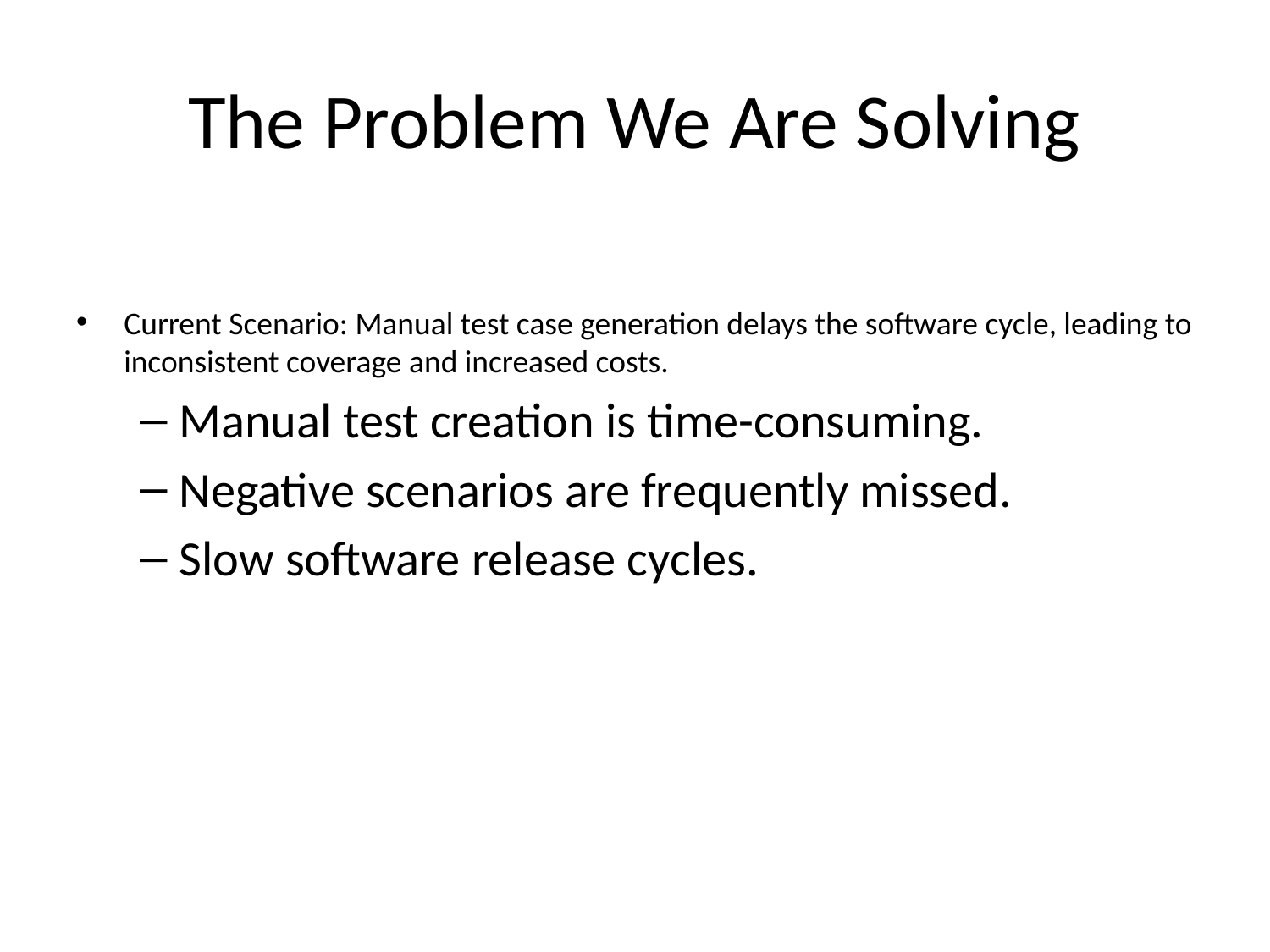

# The Problem We Are Solving

Current Scenario: Manual test case generation delays the software cycle, leading to inconsistent coverage and increased costs.
Manual test creation is time-consuming.
Negative scenarios are frequently missed.
Slow software release cycles.